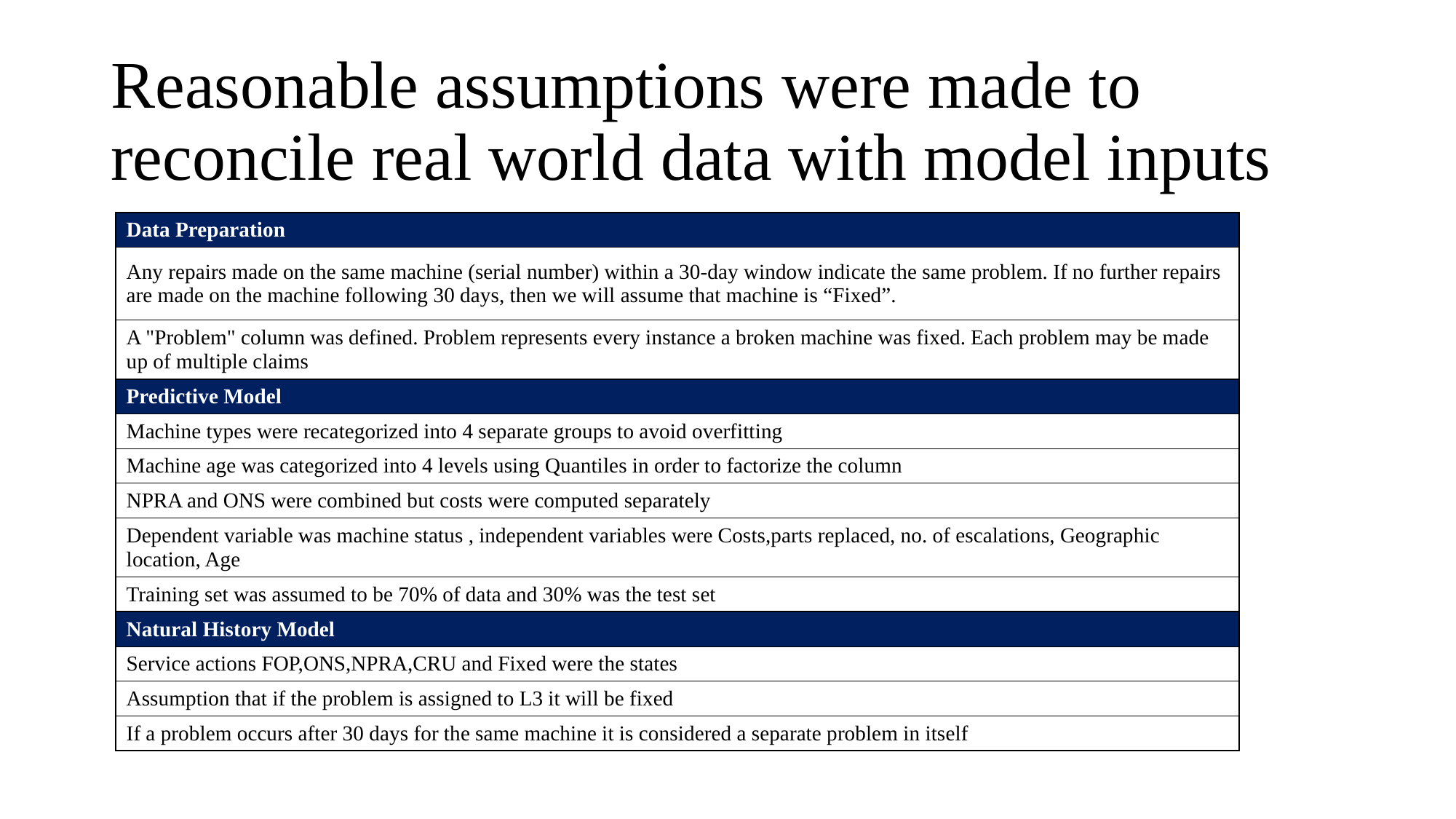

# Reasonable assumptions were made to reconcile real world data with model inputs
| Data Preparation |
| --- |
| Any repairs made on the same machine (serial number) within a 30-day window indicate the same problem. If no further repairs are made on the machine following 30 days, then we will assume that machine is “Fixed”. |
| A "Problem" column was defined. Problem represents every instance a broken machine was fixed. Each problem may be made up of multiple claims |
| Predictive Model |
| Machine types were recategorized into 4 separate groups to avoid overfitting |
| Machine age was categorized into 4 levels using Quantiles in order to factorize the column |
| NPRA and ONS were combined but costs were computed separately |
| Dependent variable was machine status , independent variables were Costs,parts replaced, no. of escalations, Geographic location, Age |
| Training set was assumed to be 70% of data and 30% was the test set |
| Natural History Model |
| Service actions FOP,ONS,NPRA,CRU and Fixed were the states |
| Assumption that if the problem is assigned to L3 it will be fixed |
| If a problem occurs after 30 days for the same machine it is considered a separate problem in itself |